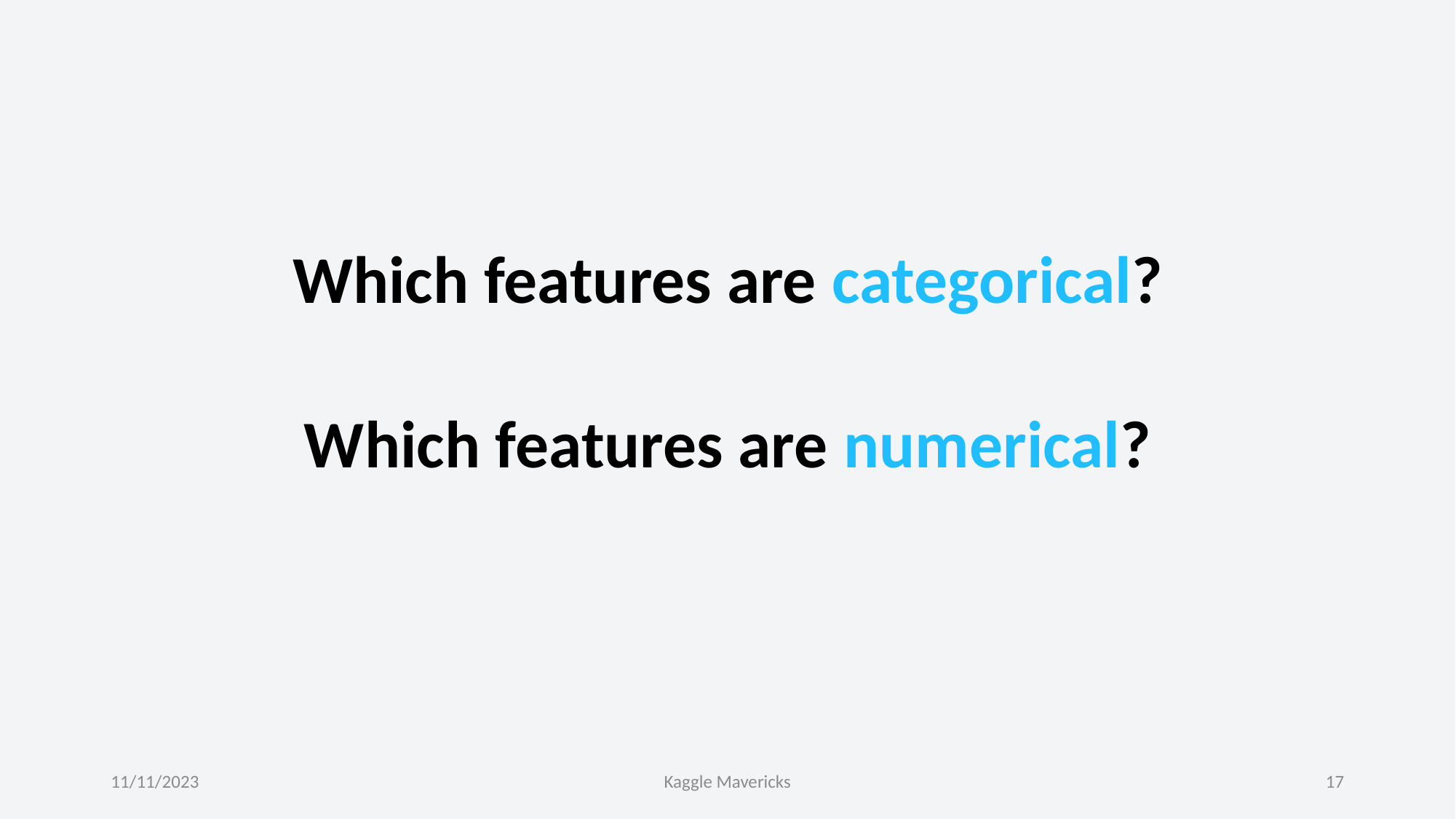

Which features are categorical?
Which features are numerical?
11/11/2023
Kaggle Mavericks
17